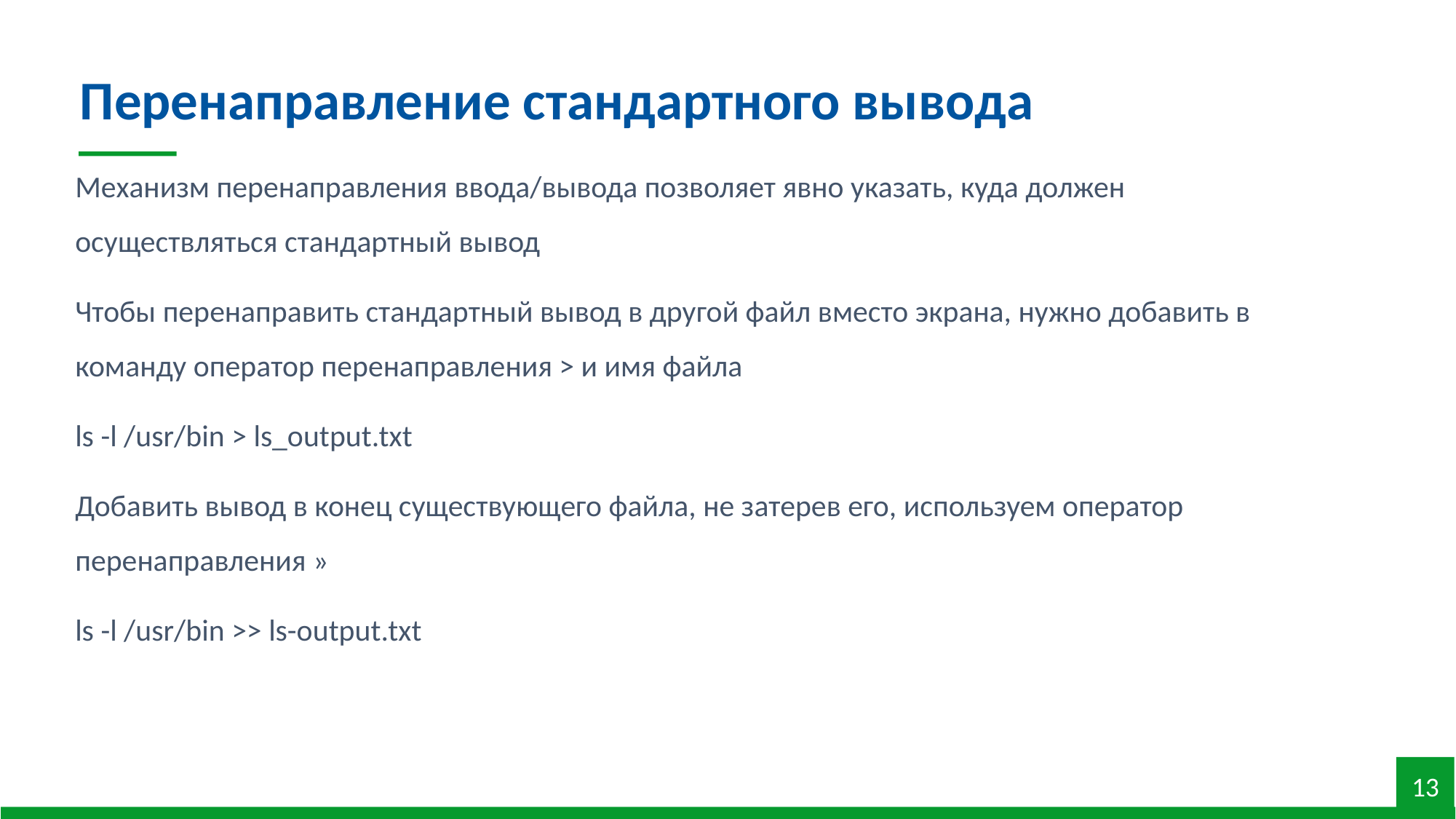

Перенаправление стандартного вывода
Механизм перенаправления ввода/вывода позволяет явно указать, куда должен осуществляться стандартный вывод
Чтобы перенаправить стандартный вывод в другой файл вместо экрана, нужно добавить в команду оператор перенаправления > и имя файла
ls -l /usr/bin > ls_output.txt
Добавить вывод в конец существующего файлa, не затерев его, используем оператор перенаправления »
ls -l /usr/bin >> ls-output.txt